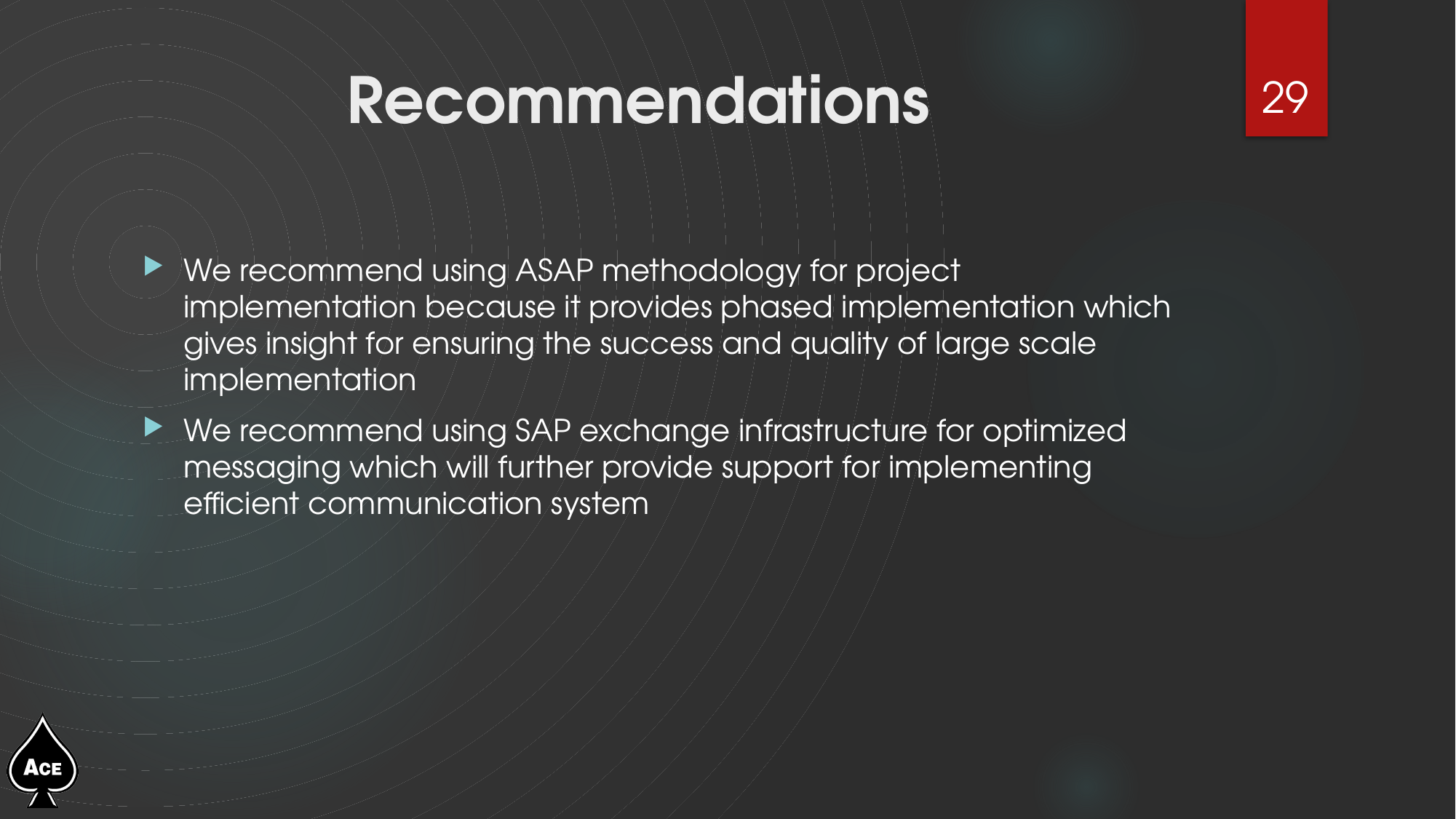

29
# Recommendations
We recommend using ASAP methodology for project implementation because it provides phased implementation which gives insight for ensuring the success and quality of large scale implementation
We recommend using SAP exchange infrastructure for optimized messaging which will further provide support for implementing efficient communication system